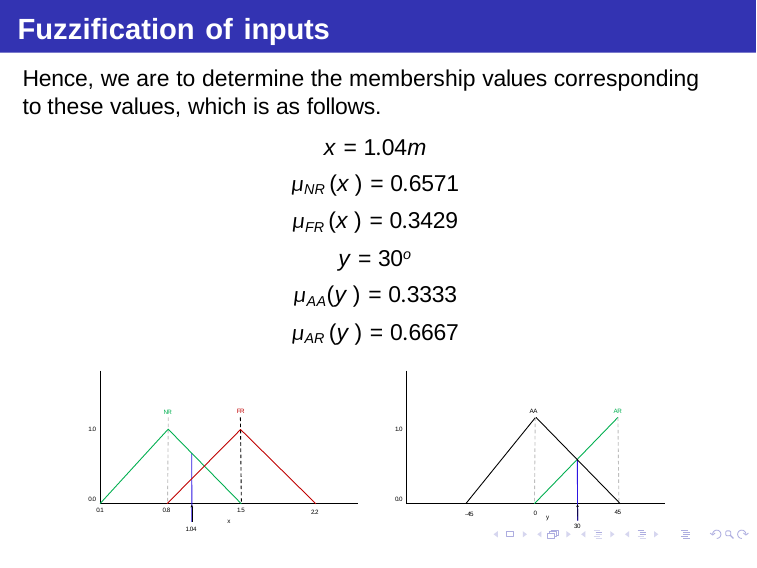

# Fuzzification of inputs
Hence, we are to determine the membership values corresponding to these values, which is as follows.
x = 1.04m
µNR (x ) = 0.6571
µFR (x ) = 0.3429
y = 30o
µAA(y ) = 0.3333
µAR (y ) = 0.6667

AR
FR
AA
NR

1.0
1.0

0.0
0.0
0.1
0.8
1.5

45
2.2
0
-45
y
x
30
1.04
Debasis Samanta (IIT Kharagpur)
Soft Computing Applications
23.01.2016
16 / 34